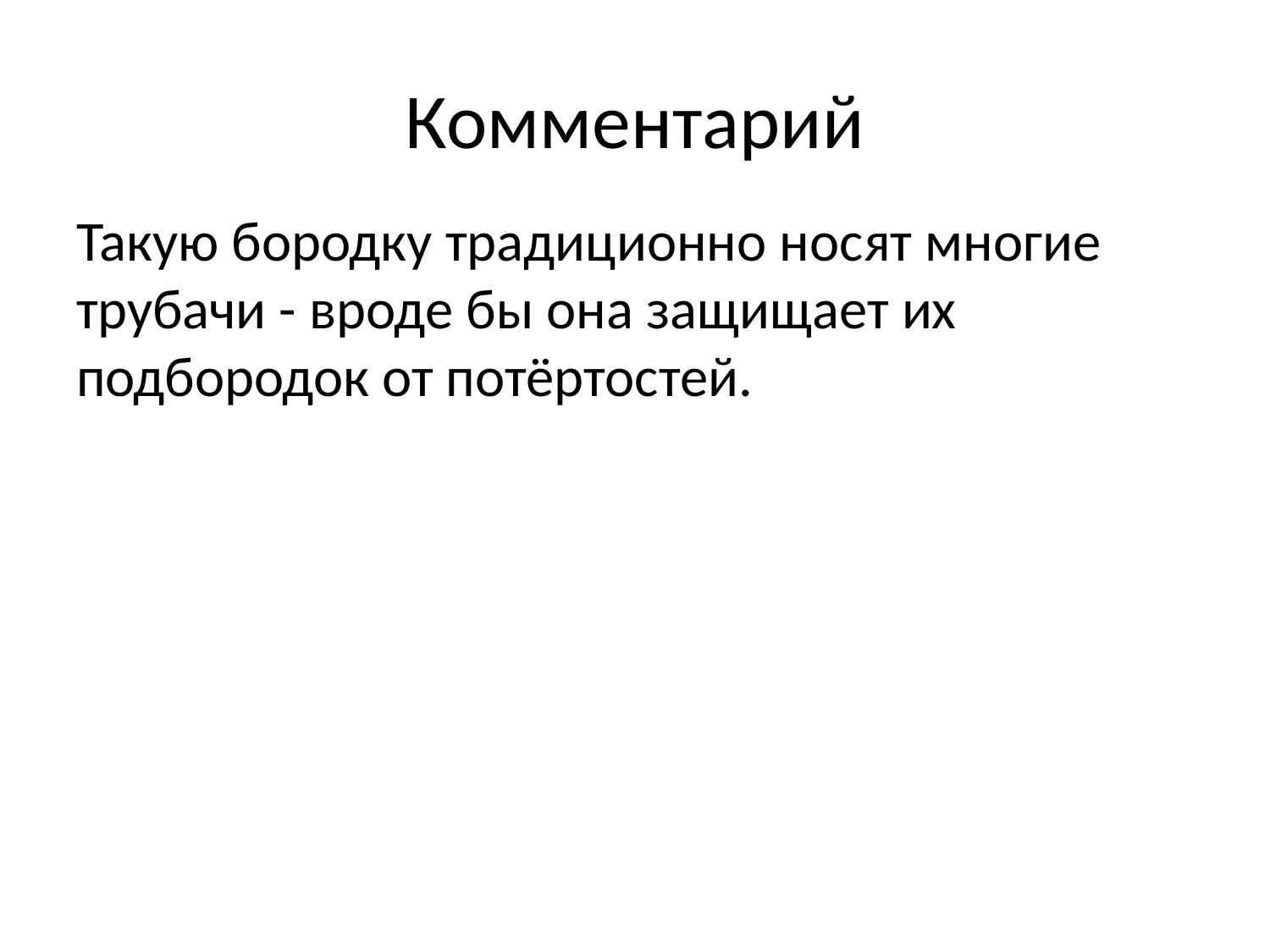

# Комментарий
Такую бородку традиционно носят многие трубачи - вроде бы она защищает их подбородок от потёртостей.